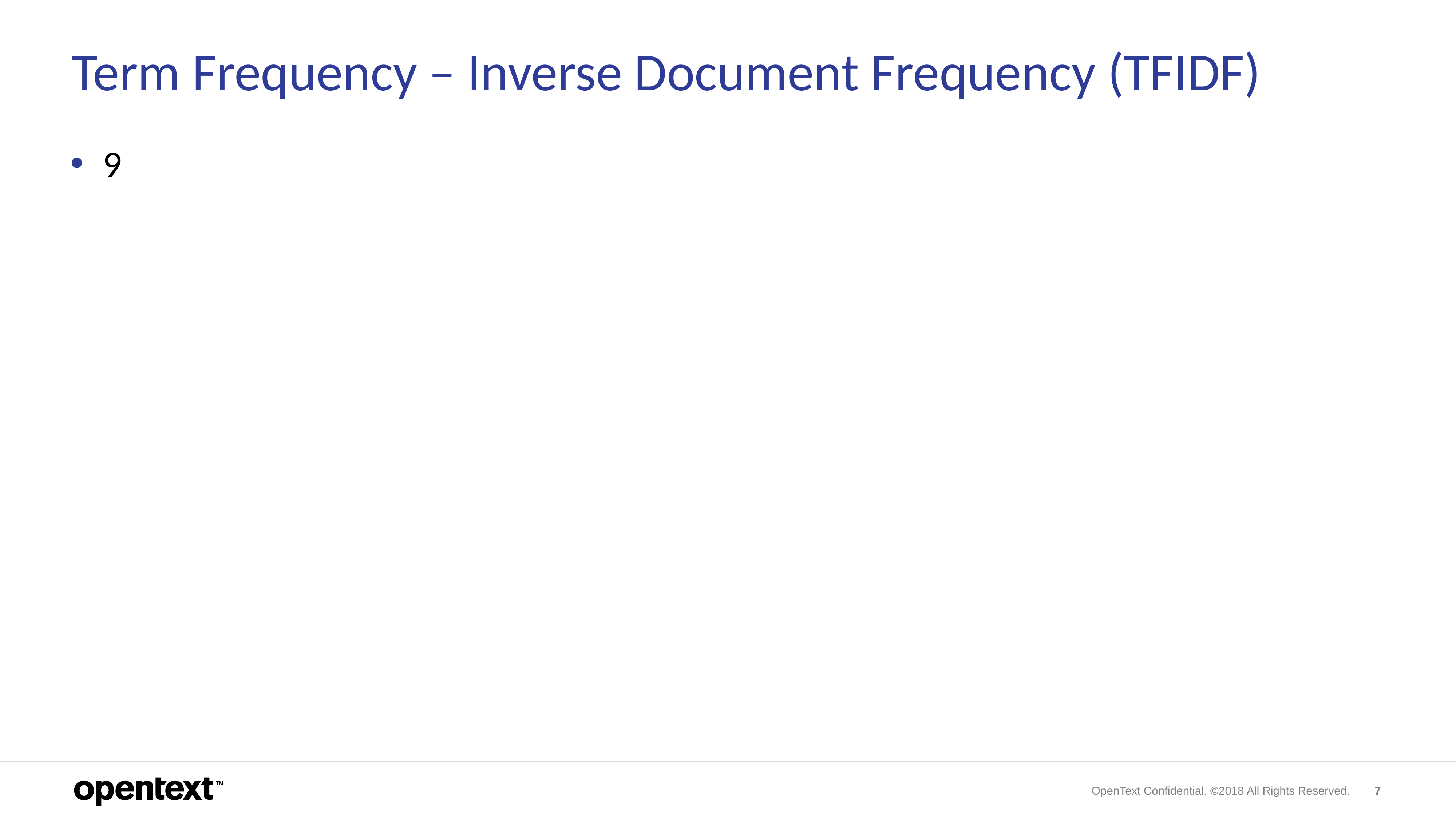

# Term Frequency – Inverse Document Frequency (TFIDF)
9